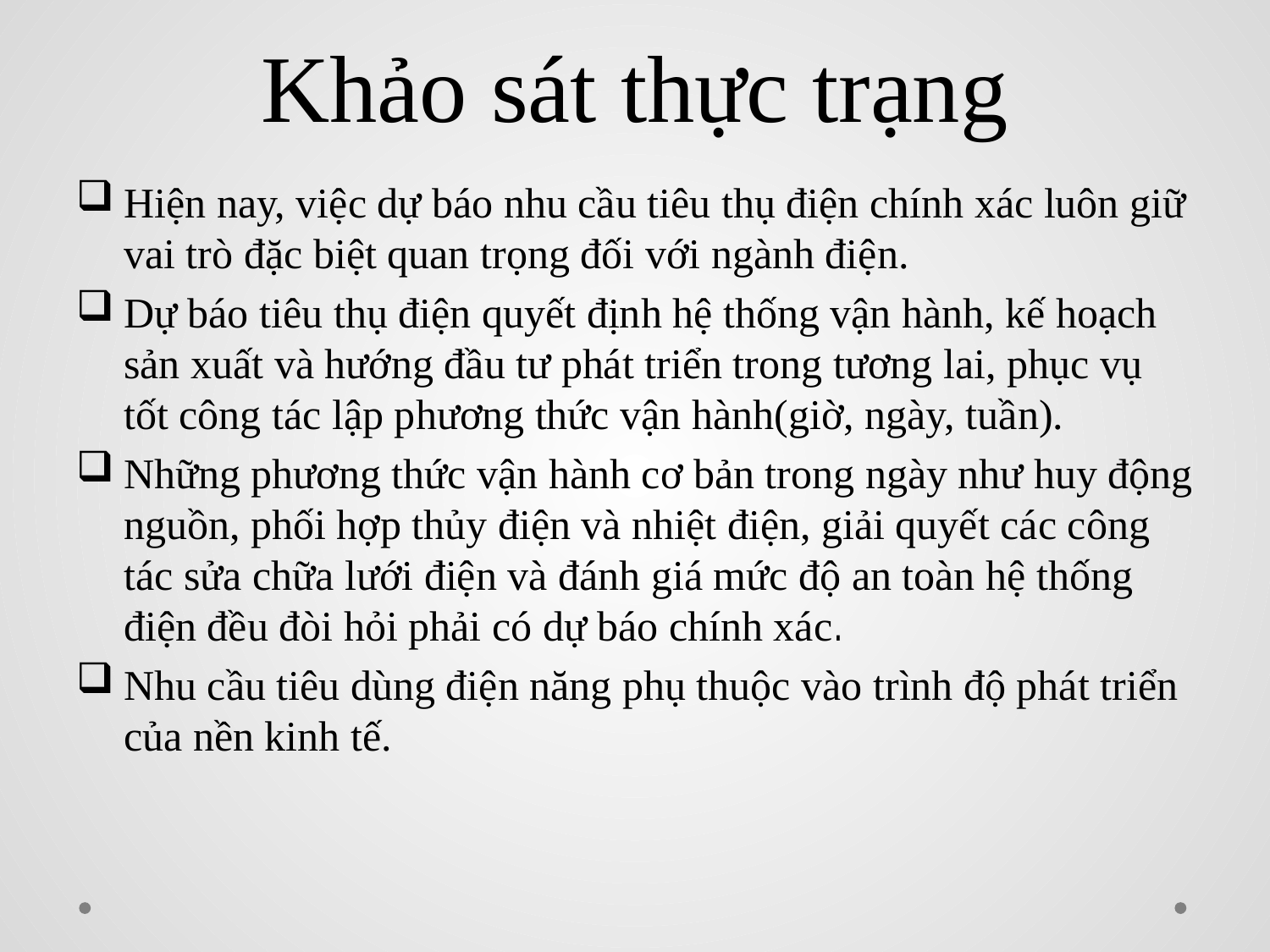

# Khảo sát thực trạng
Hiện nay, việc dự báo nhu cầu tiêu thụ điện chính xác luôn giữ vai trò đặc biệt quan trọng đối với ngành điện.
Dự báo tiêu thụ điện quyết định hệ thống vận hành, kế hoạch sản xuất và hướng đầu tư phát triển trong tương lai, phục vụ tốt công tác lập phương thức vận hành(giờ, ngày, tuần).
Những phương thức vận hành cơ bản trong ngày như huy động nguồn, phối hợp thủy điện và nhiệt điện, giải quyết các công tác sửa chữa lưới điện và đánh giá mức độ an toàn hệ thống điện đều đòi hỏi phải có dự báo chính xác.
Nhu cầu tiêu dùng điện năng phụ thuộc vào trình độ phát triển của nền kinh tế.